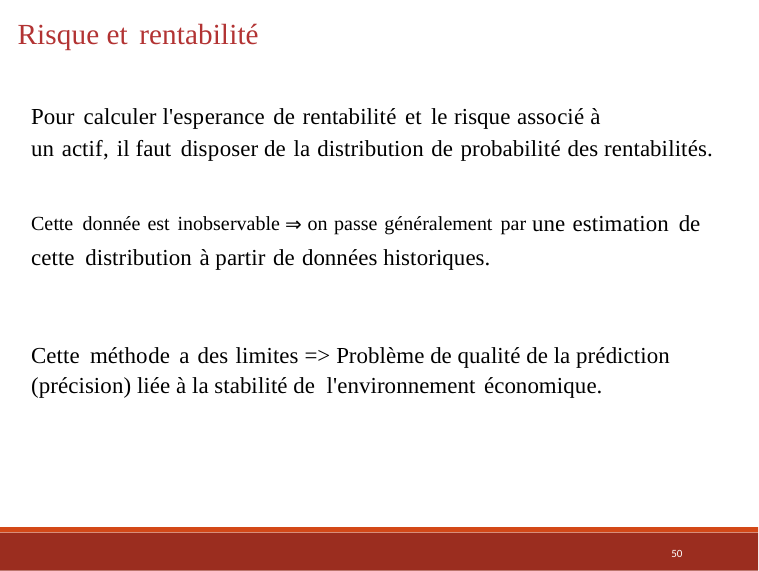

Risque et rentabilité
Pour calculer l'esperance de rentabilité et le risque associé à
un actif, il faut disposer de la distribution de probabilité des rentabilités.

Cette donnée est inobservable ⇒ on passe généralement par une estimation de cette distribution à partir de données historiques.

Cette méthode a des limites => Problème de qualité de la prédiction (précision) liée à la stabilité de  l'environnement économique.
50